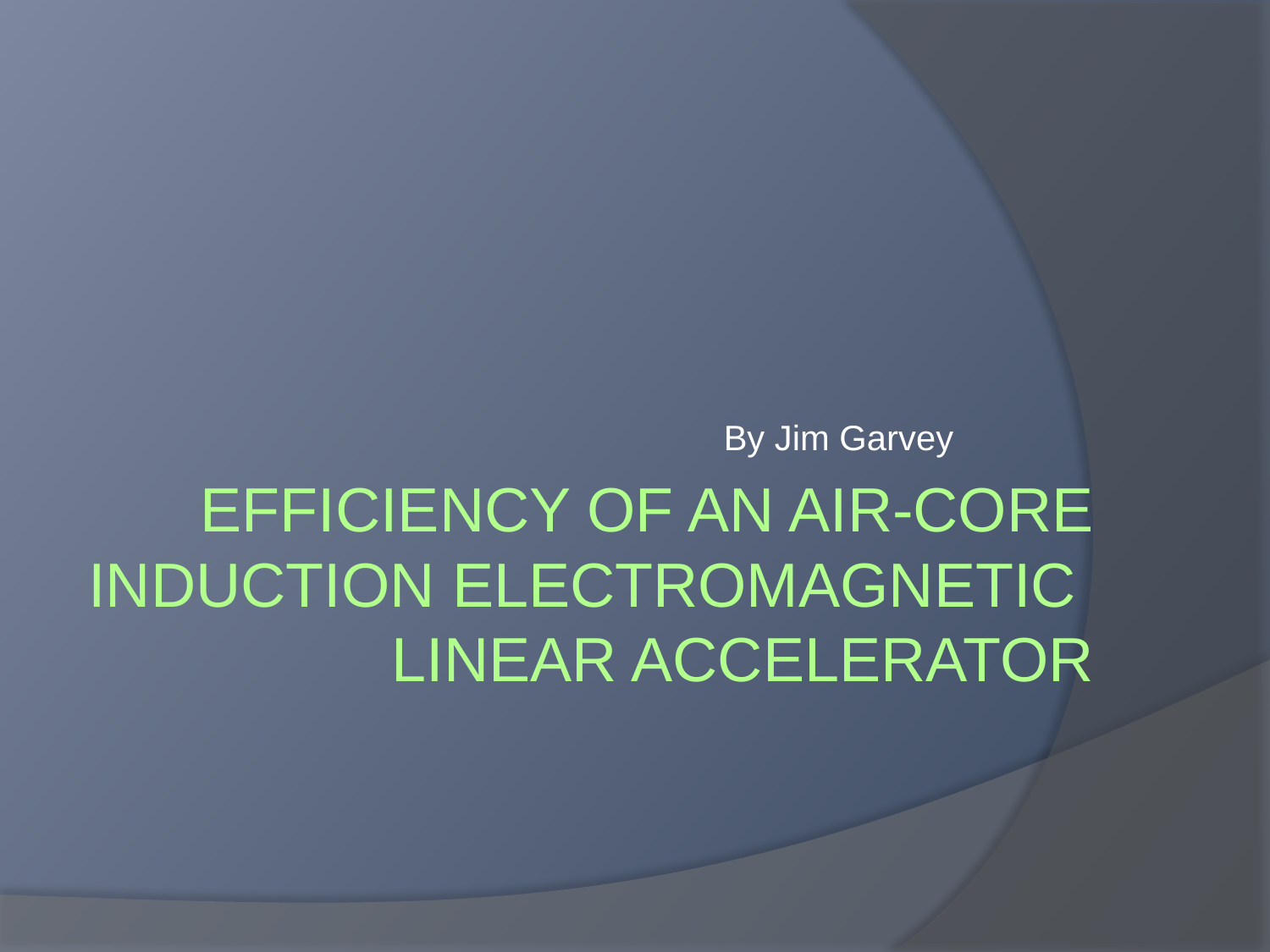

By Jim Garvey
# Efficiency of an air-core induction electromagnetic  linear accelerator